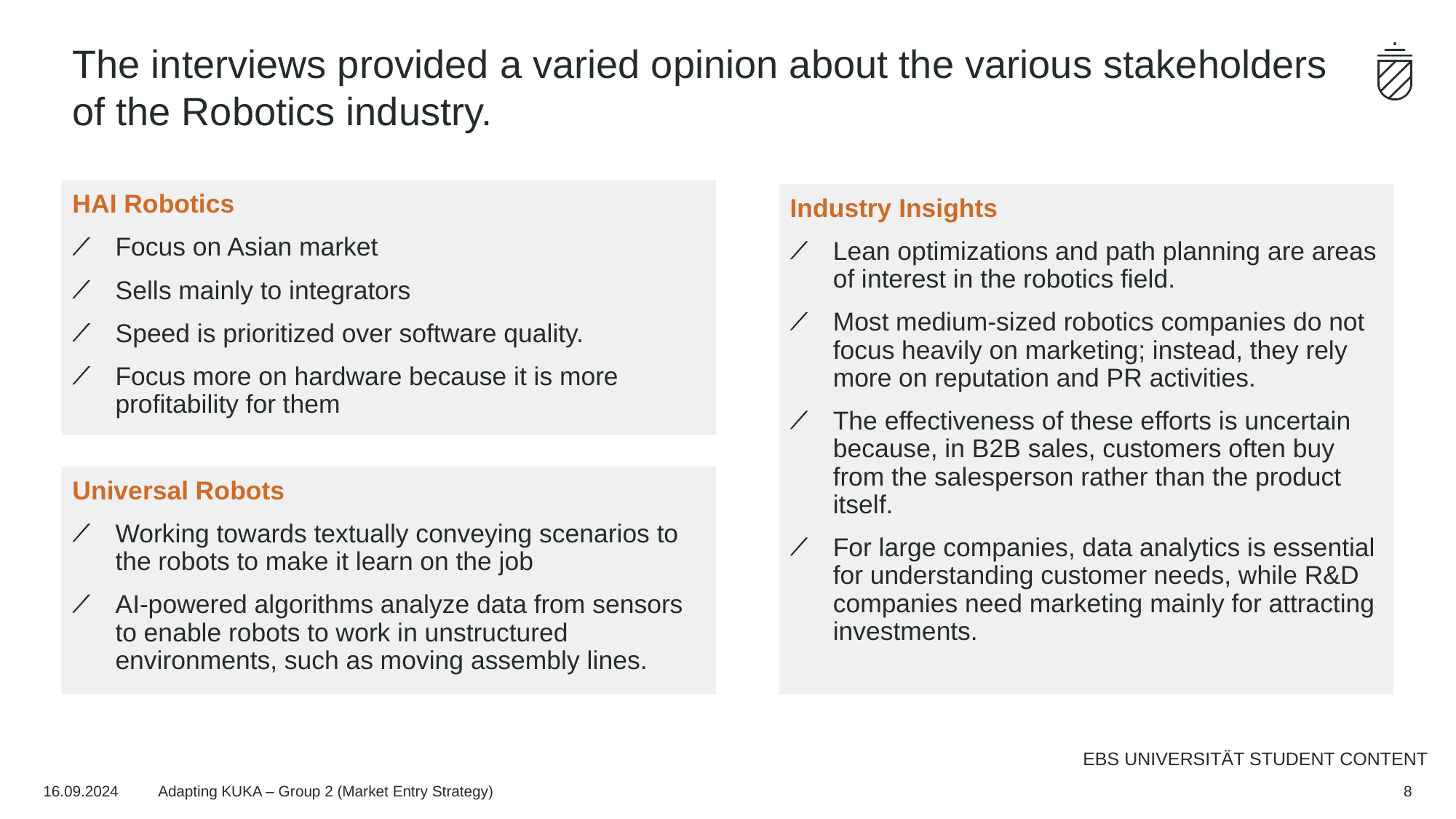

# The interviews provided a varied opinion about the various stakeholders of the Robotics industry.
HAI Robotics
Focus on Asian market
Sells mainly to integrators
Speed is prioritized over software quality.
Focus more on hardware because it is more profitability for them

Industry Insights
Lean optimizations and path planning are areas of interest in the robotics field.
Most medium-sized robotics companies do not focus heavily on marketing; instead, they rely more on reputation and PR activities.
The effectiveness of these efforts is uncertain because, in B2B sales, customers often buy from the salesperson rather than the product itself.
For large companies, data analytics is essential for understanding customer needs, while R&D companies need marketing mainly for attracting investments.

Universal Robots
Working towards textually conveying scenarios to the robots to make it learn on the job
AI-powered algorithms analyze data from sensors to enable robots to work in unstructured environments, such as moving assembly lines.

16.09.2024
Adapting KUKA – Group 2 (Market Entry Strategy)
8